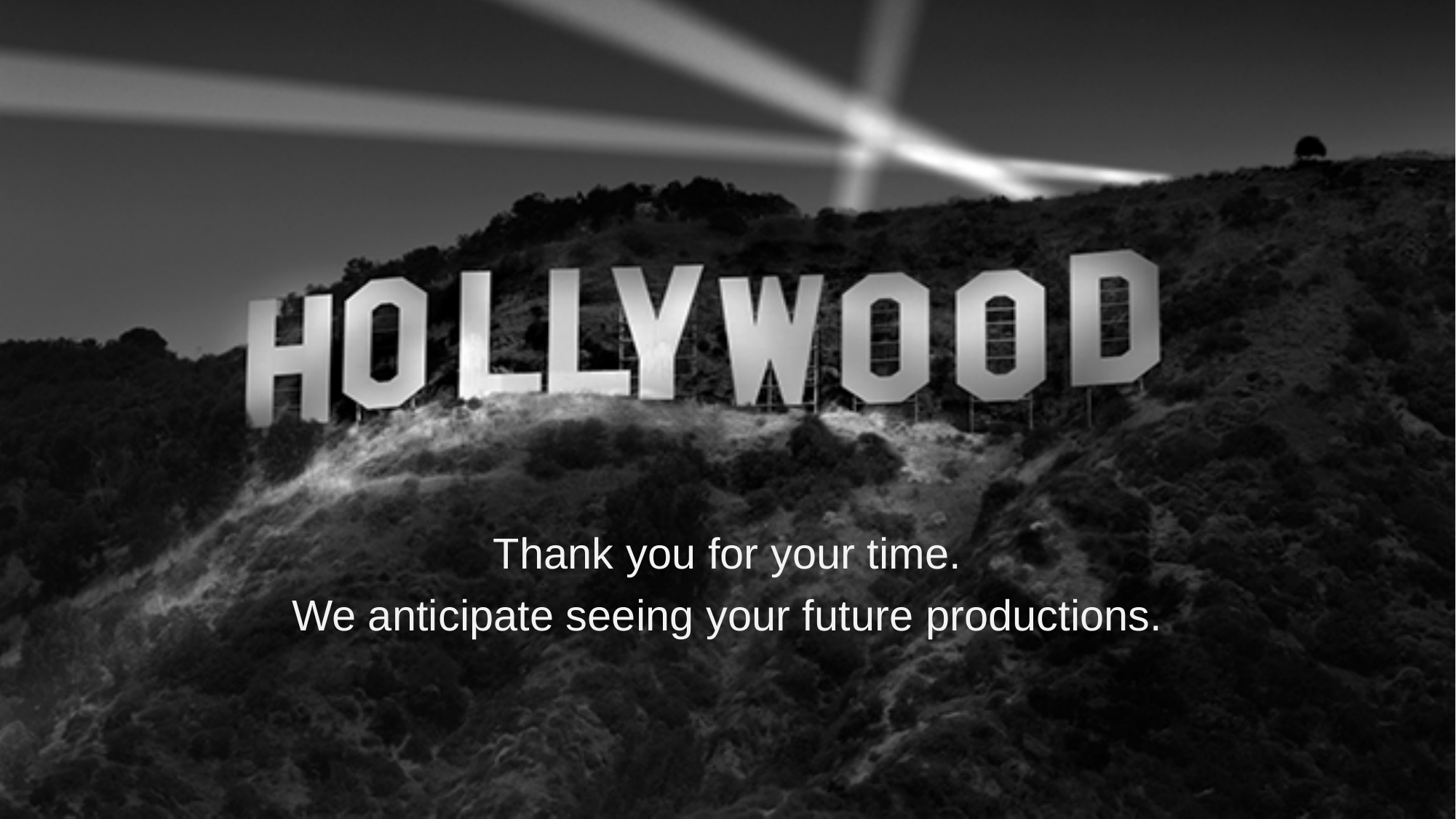

Thank you for your time.
We anticipate seeing your future productions.